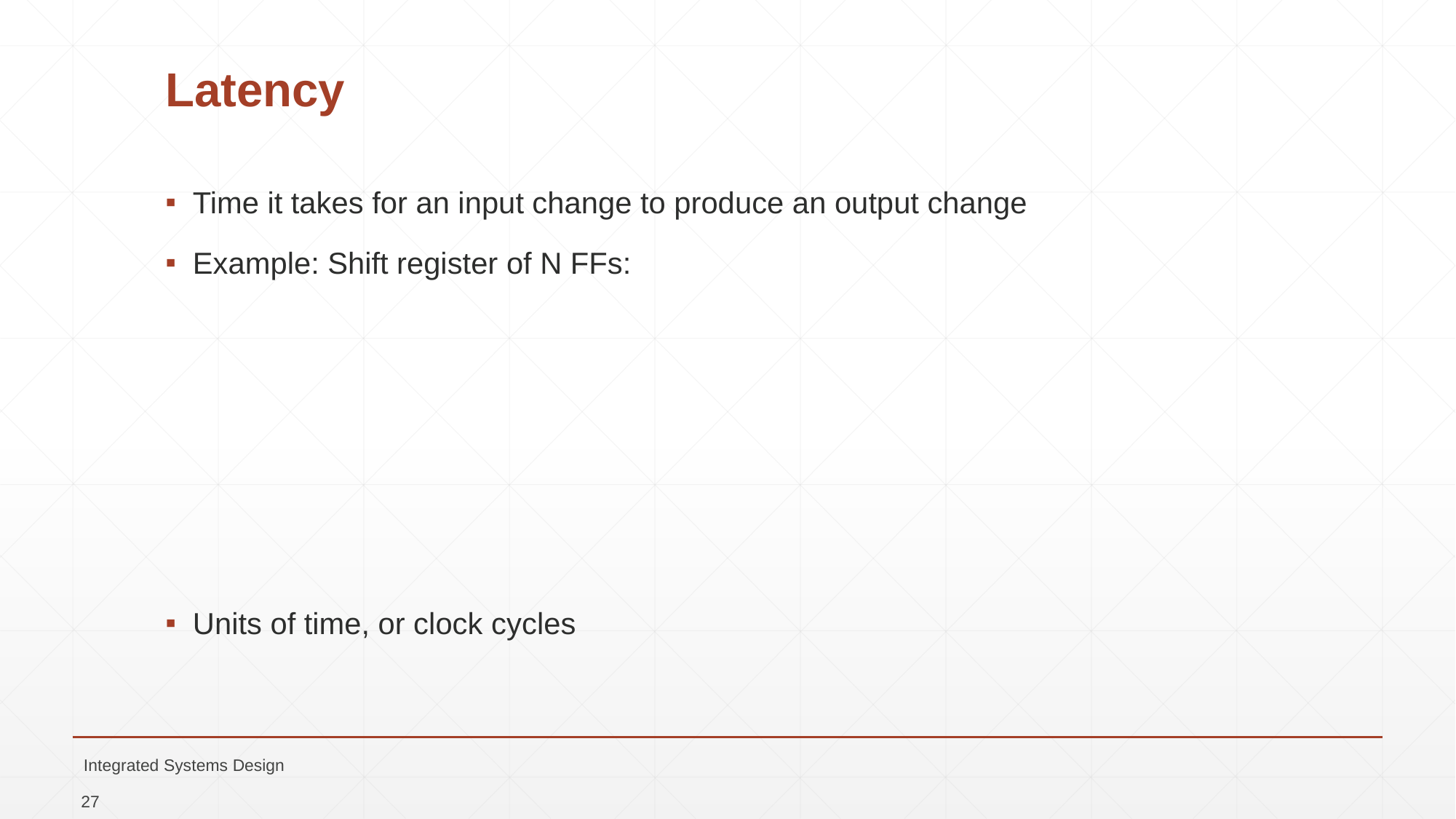

# Latency
Time it takes for an input change to produce an output change
Example: Shift register of N FFs:

Units of time, or clock cycles

Integrated Systems Design
27